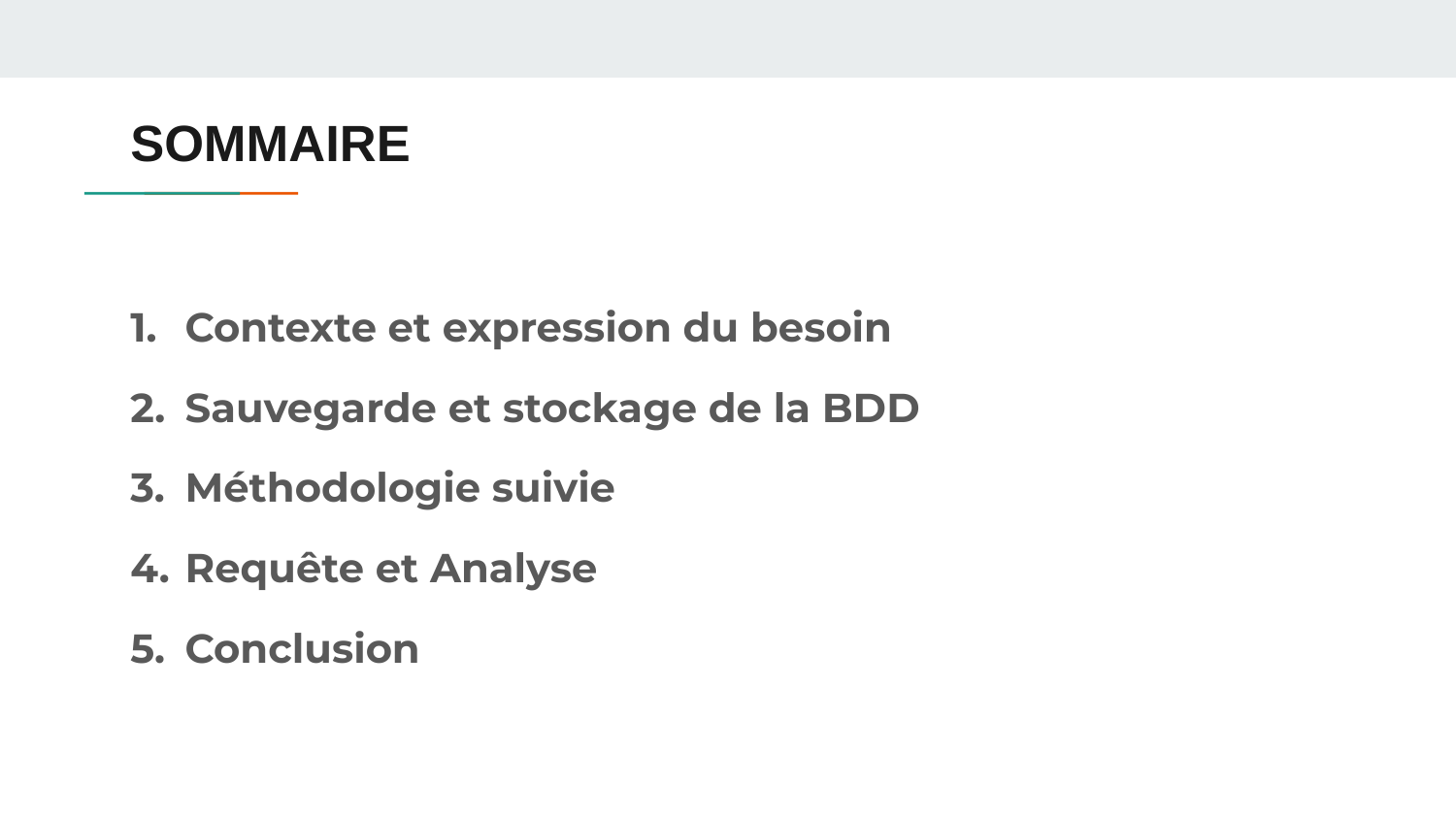

# SOMMAIRE
Contexte et expression du besoin
Sauvegarde et stockage de la BDD
Méthodologie suivie
Requête et Analyse
Conclusion